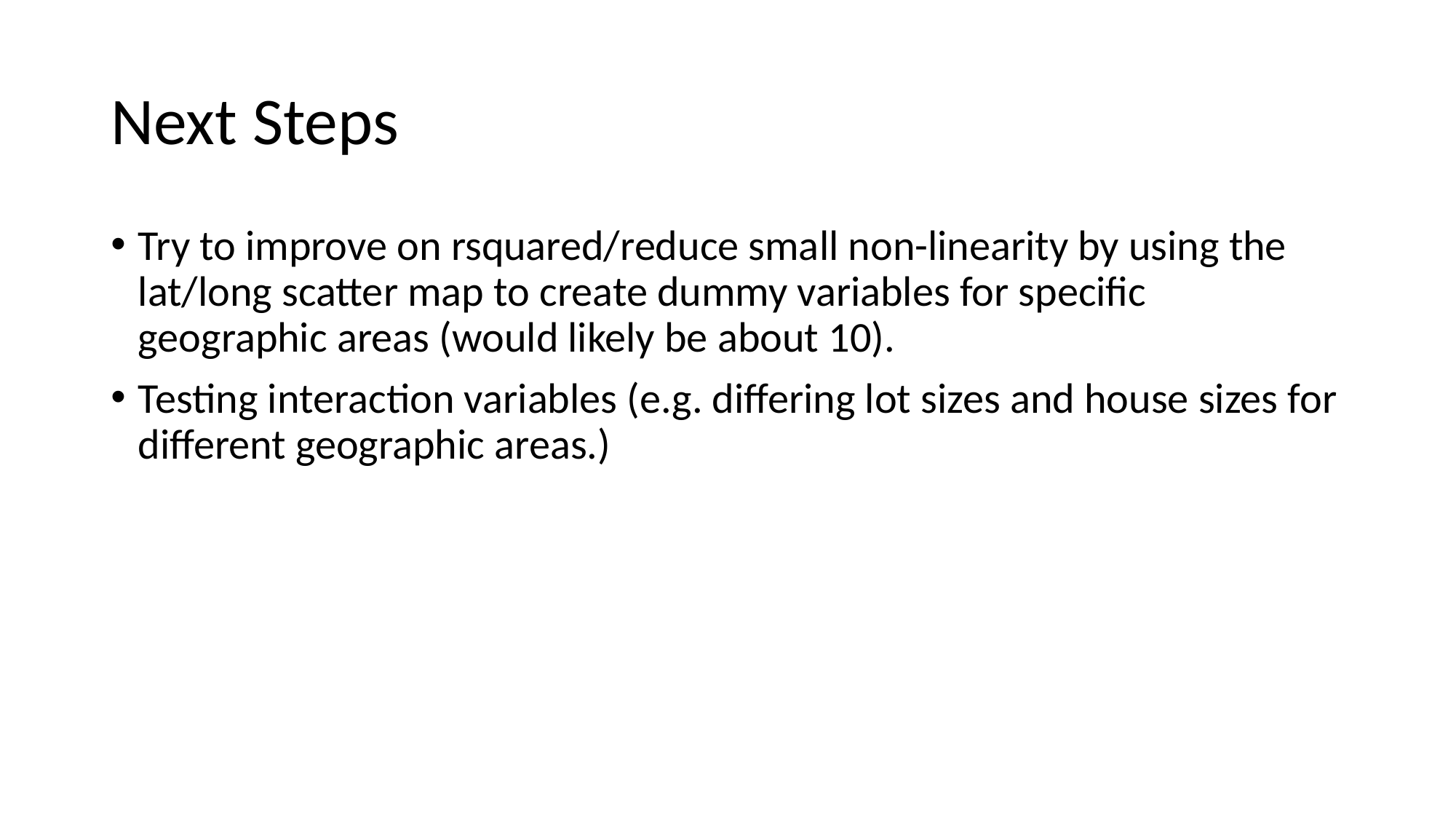

# Next Steps
Try to improve on rsquared/reduce small non-linearity by using the lat/long scatter map to create dummy variables for specific geographic areas (would likely be about 10).
Testing interaction variables (e.g. differing lot sizes and house sizes for different geographic areas.)